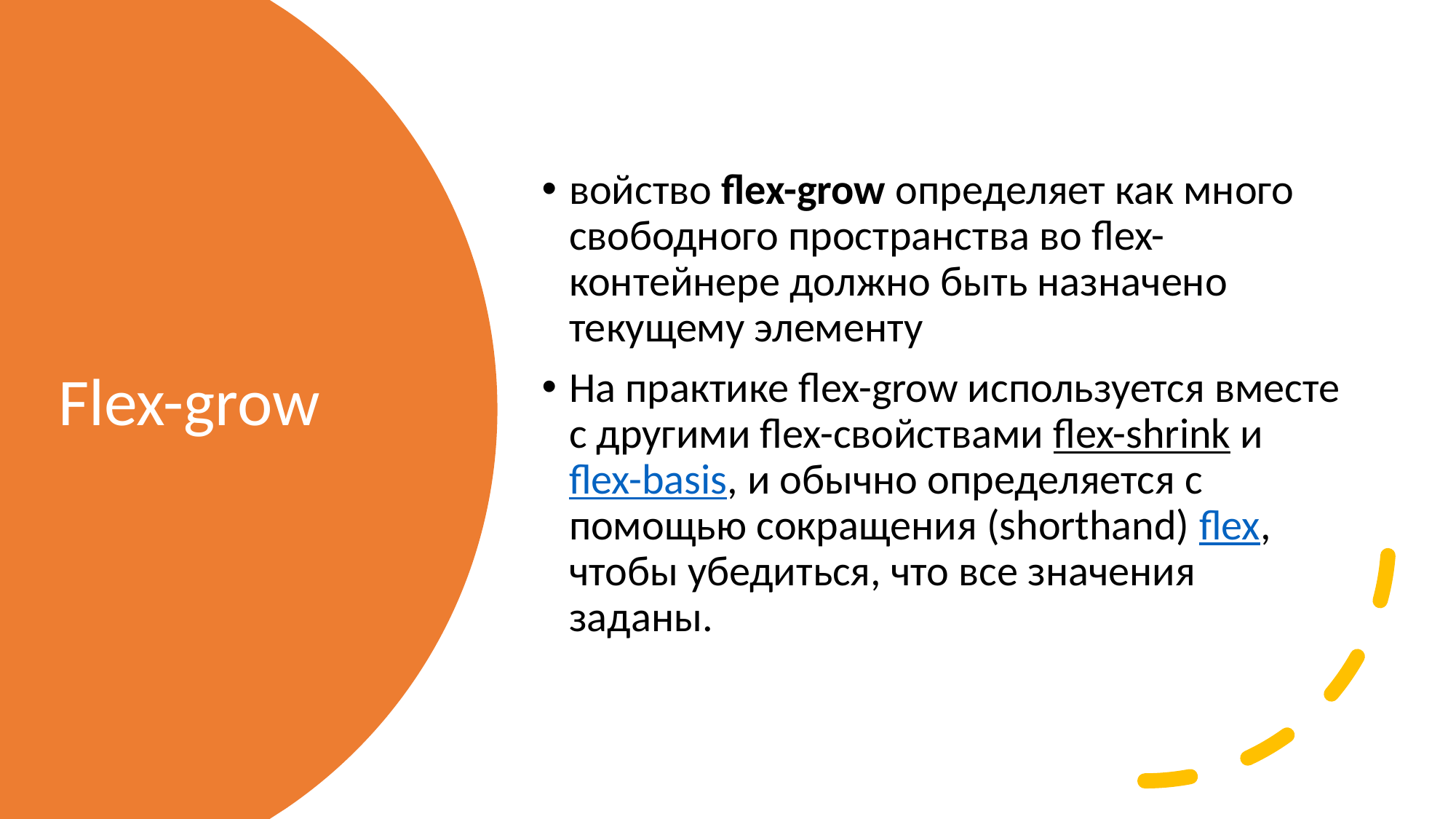

войство flex-grow определяет как много свободного пространства во flex-контейнере должно быть назначено текущему элементу
На практике flex-grow используется вместе с другими flex-свойствами flex-shrink и flex-basis, и обычно определяется с помощью сокращения (shorthand) flex, чтобы убедиться, что все значения заданы.
# Flex-grow